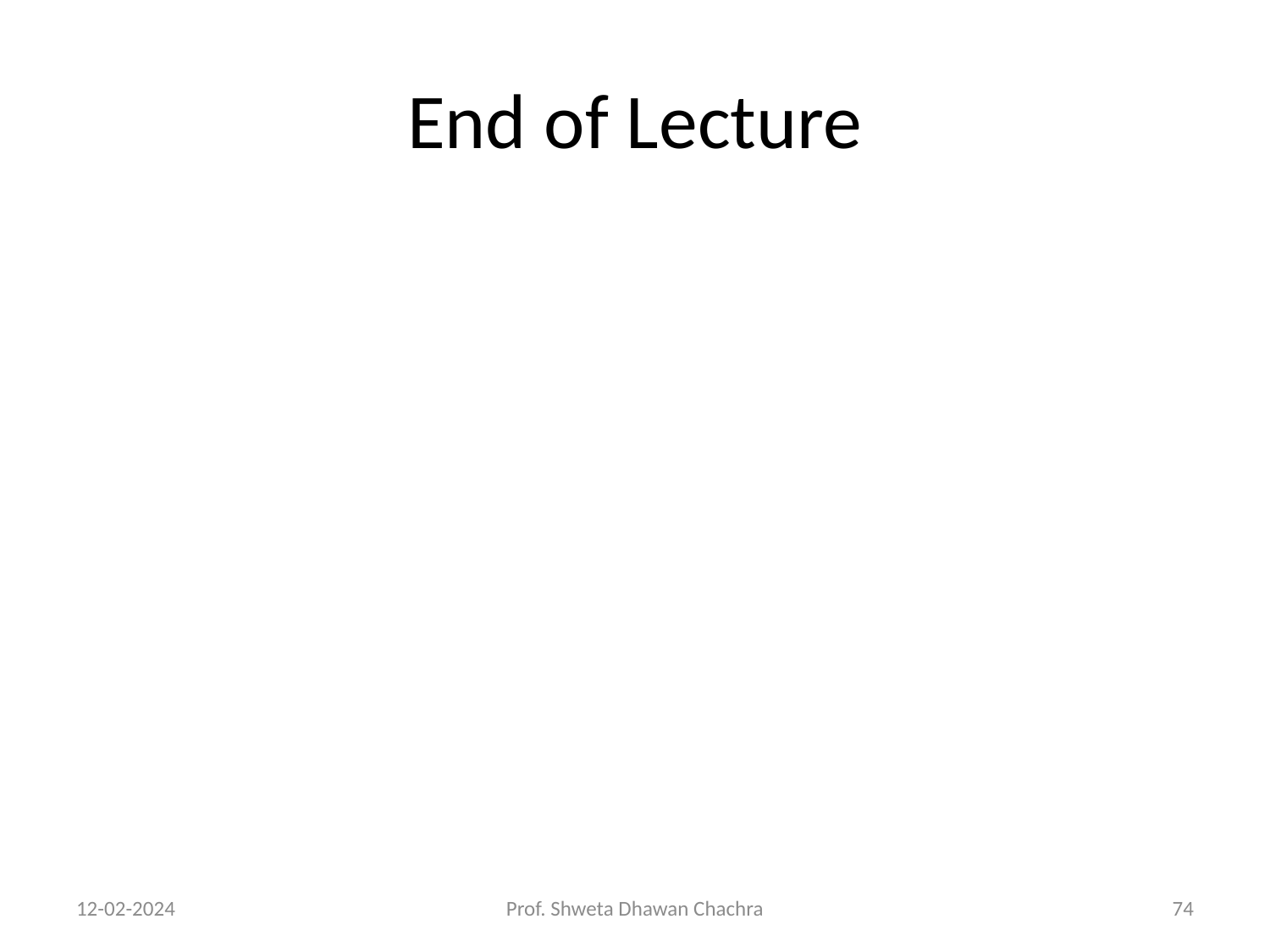

# End of Lecture

12-02-2024
Prof. Shweta Dhawan Chachra
74